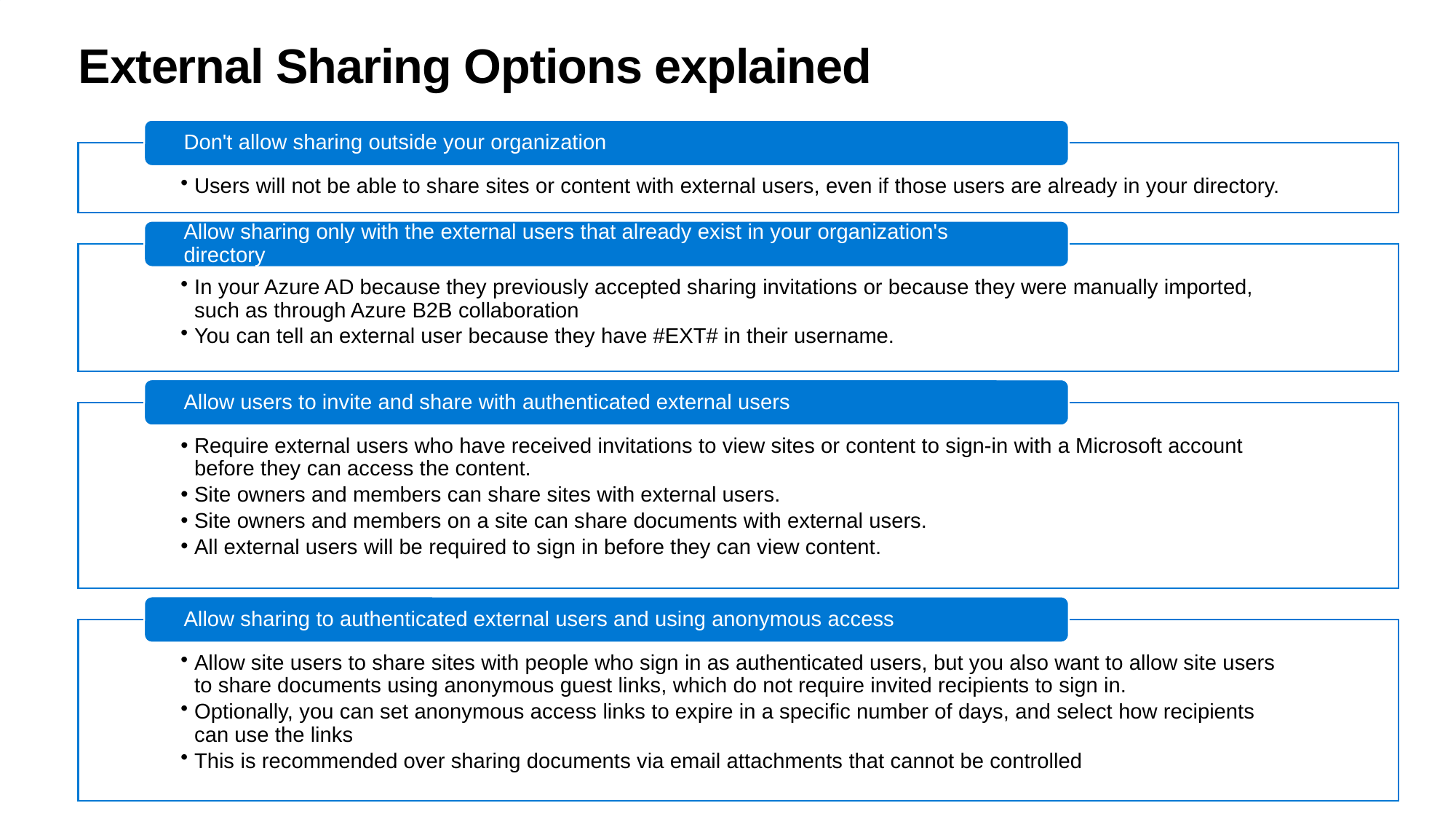

# External Sharing Options explained
Users will not be able to share sites or content with external users, even if those users are already in your directory.
Don't allow sharing outside your organization
In your Azure AD because they previously accepted sharing invitations or because they were manually imported, such as through Azure B2B collaboration
You can tell an external user because they have #EXT# in their username.
Allow sharing only with the external users that already exist in your organization's directory
Require external users who have received invitations to view sites or content to sign-in with a Microsoft account before they can access the content.
Site owners and members can share sites with external users.
Site owners and members on a site can share documents with external users.
All external users will be required to sign in before they can view content.
Allow users to invite and share with authenticated external users
Allow site users to share sites with people who sign in as authenticated users, but you also want to allow site users to share documents using anonymous guest links, which do not require invited recipients to sign in.
Optionally, you can set anonymous access links to expire in a specific number of days, and select how recipients can use the links
This is recommended over sharing documents via email attachments that cannot be controlled
Allow sharing to authenticated external users and using anonymous access